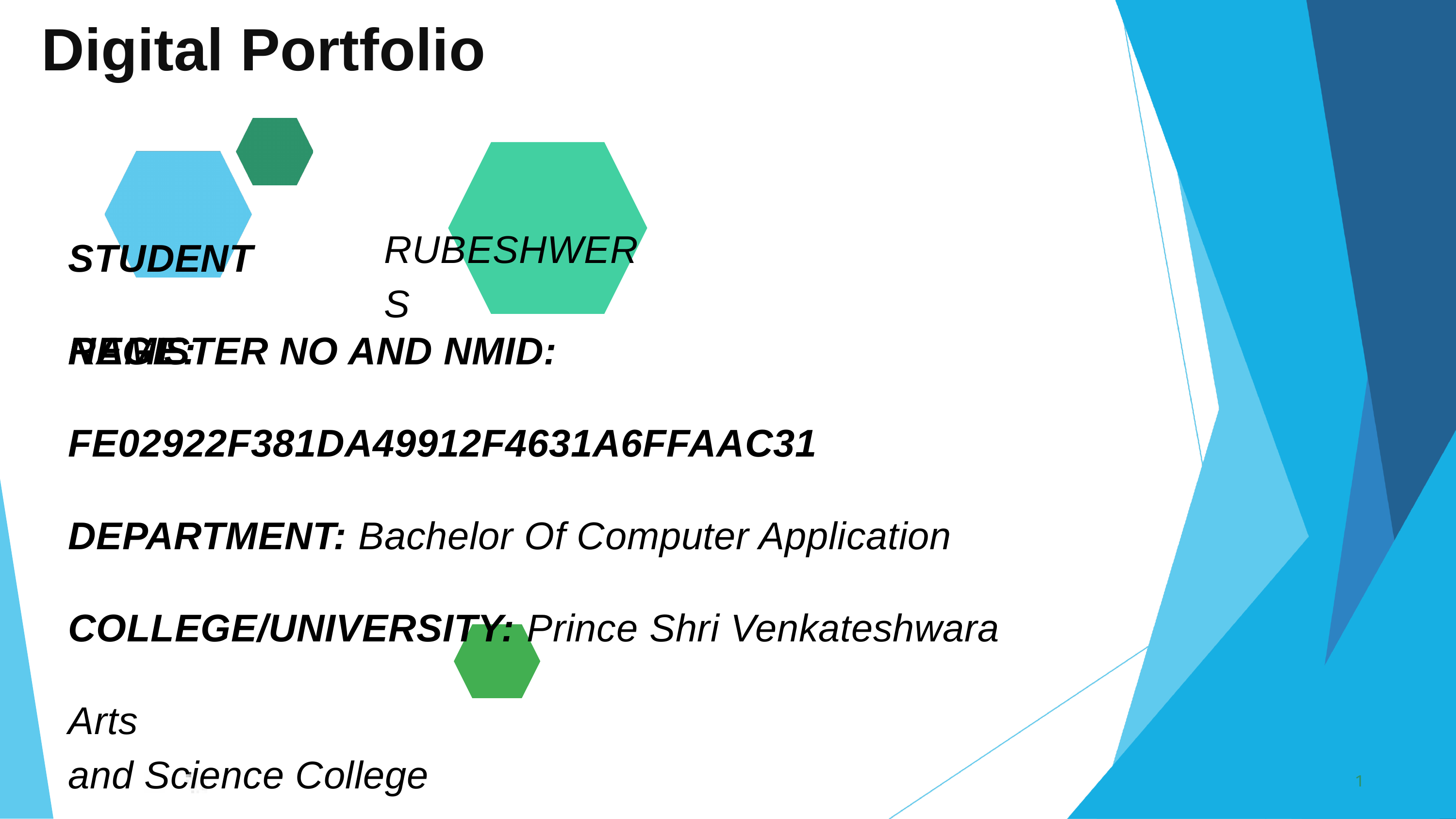

Digital Portfolio

STUDENT NAME:
RUBESHWER S
REGISTER NO AND NMID: FE02922F381DA49912F4631A6FFAAC31  DEPARTMENT: Bachelor Of Computer Application COLLEGE/UNIVERSITY: Prince Shri Venkateshwara Arts
and Science College

1